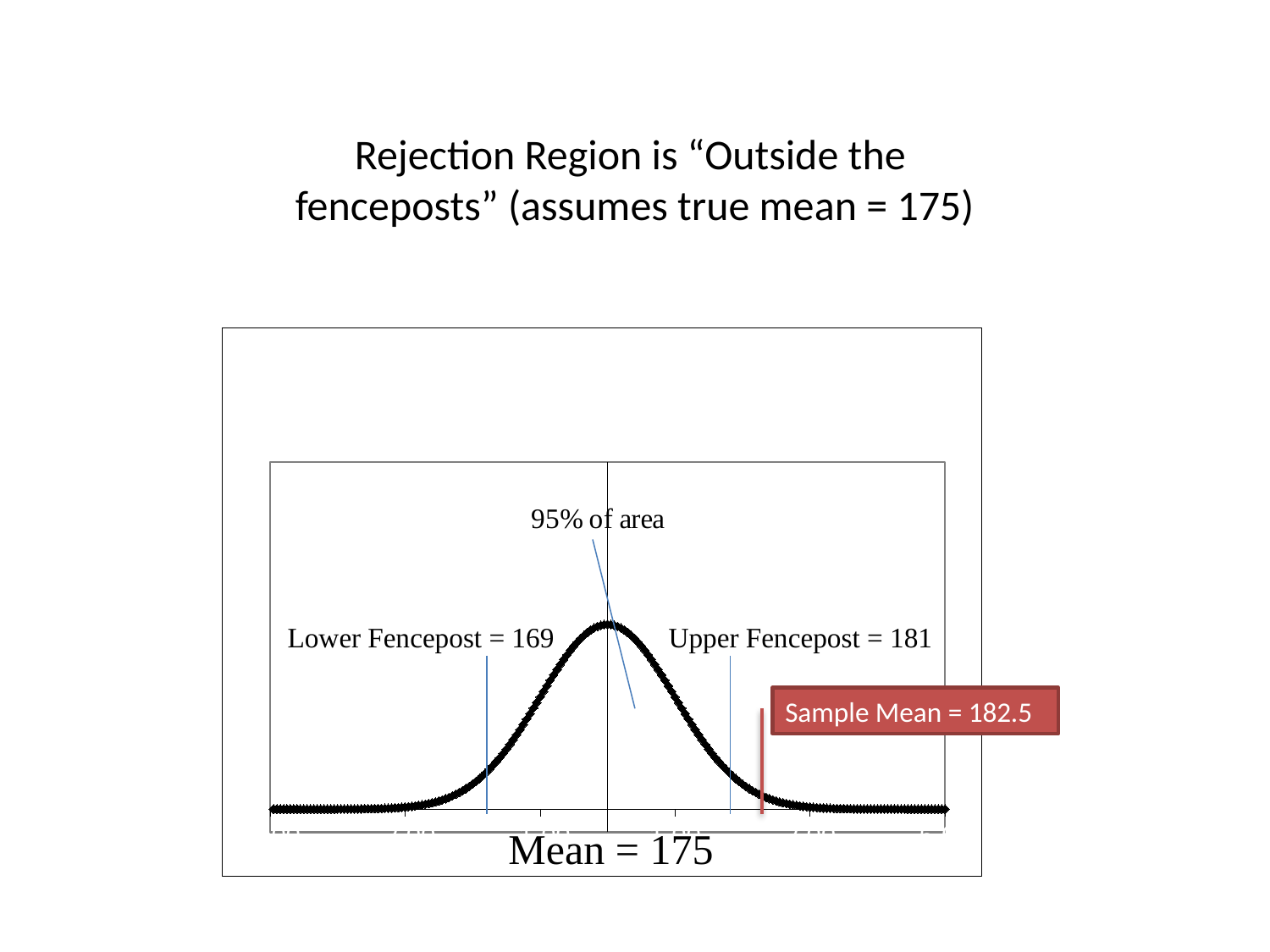

# Rejection Region is “Outside the fenceposts” (assumes true mean = 175)

### Chart

| Category |  |
|---|---|
Lower Fencepost = 169
Upper Fencepost = 181
Sample Mean = 182.5
Mean = 175